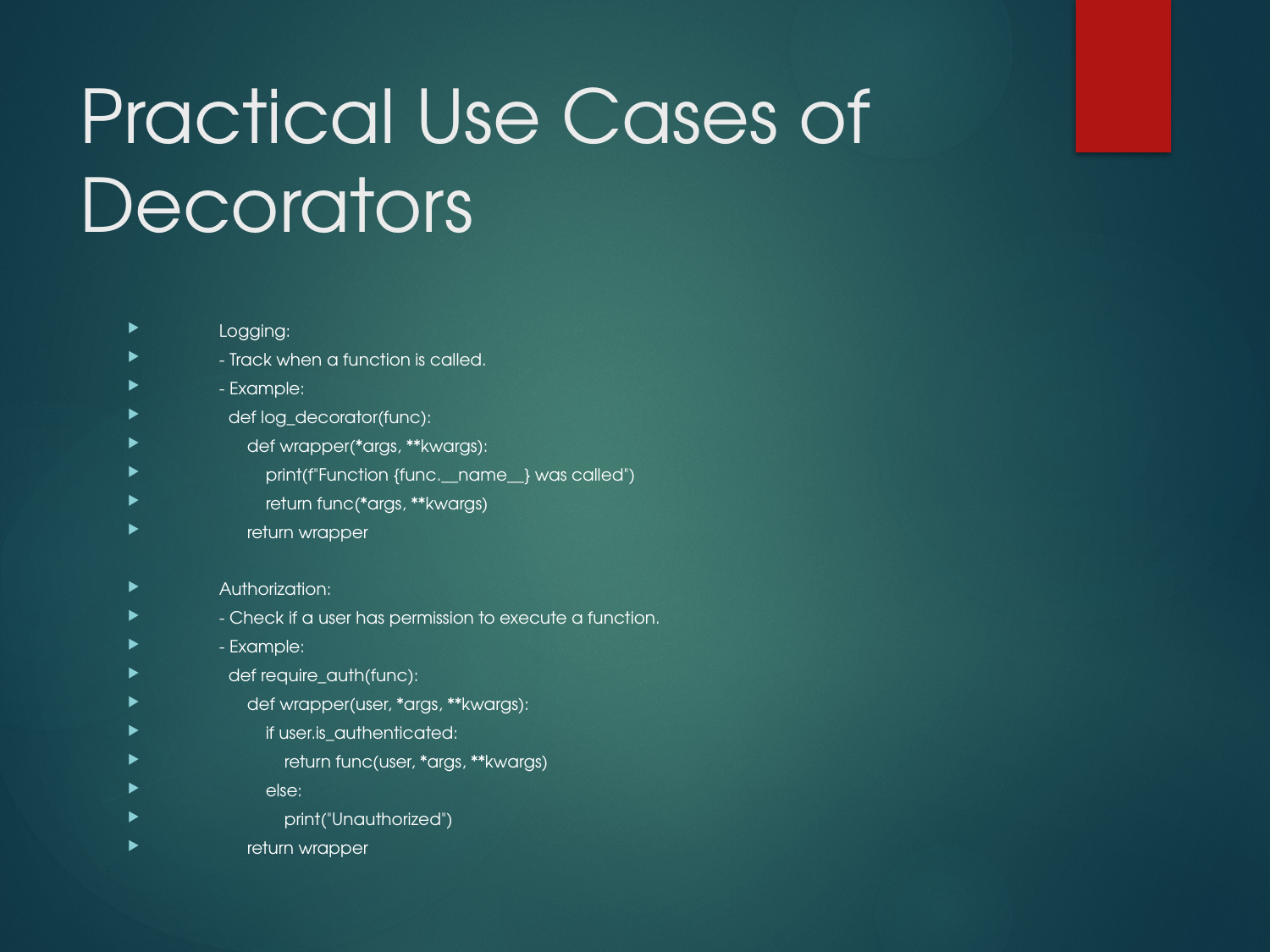

# Practical Use Cases of Decorators

Logging:
- Track when a function is called.
- Example:
  def log_decorator(func):
      def wrapper(*args, **kwargs):
          print(f"Function {func.__name__} was called")
          return func(*args, **kwargs)
      return wrapper

Authorization:
- Check if a user has permission to execute a function.
- Example:
  def require_auth(func):
      def wrapper(user, *args, **kwargs):
          if user.is_authenticated:
              return func(user, *args, **kwargs)
          else:
              print("Unauthorized")
      return wrapper